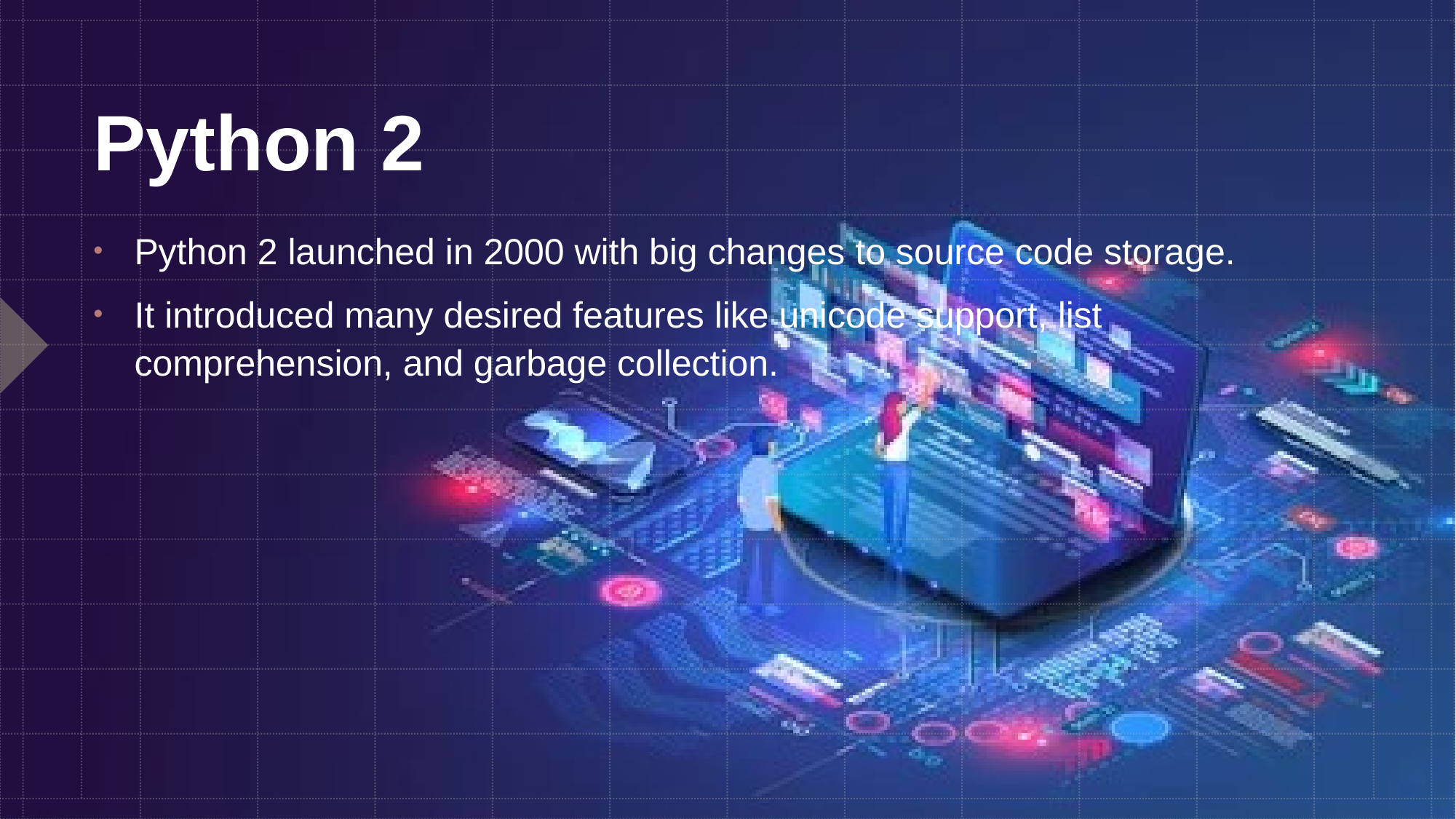

# Python 2
Python 2 launched in 2000 with big changes to source code storage.
It introduced many desired features like unicode support, list comprehension, and garbage collection.